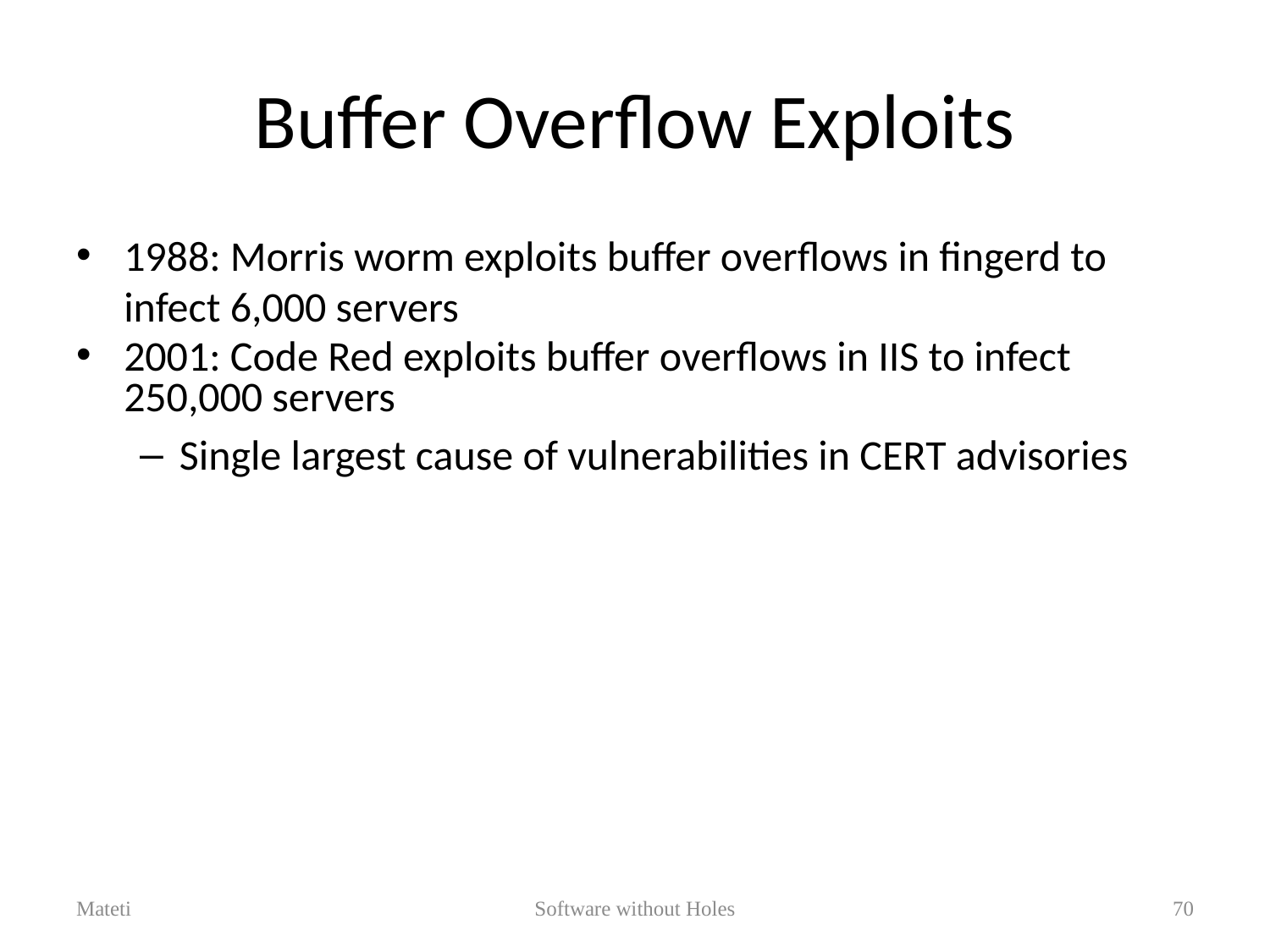

# Buffer Overflow Exploits
1988: Morris worm exploits buffer overflows in fingerd to infect 6,000 servers
2001: Code Red exploits buffer overflows in IIS to infect 250,000 servers
Single largest cause of vulnerabilities in CERT advisories
Mateti
Software without Holes
70